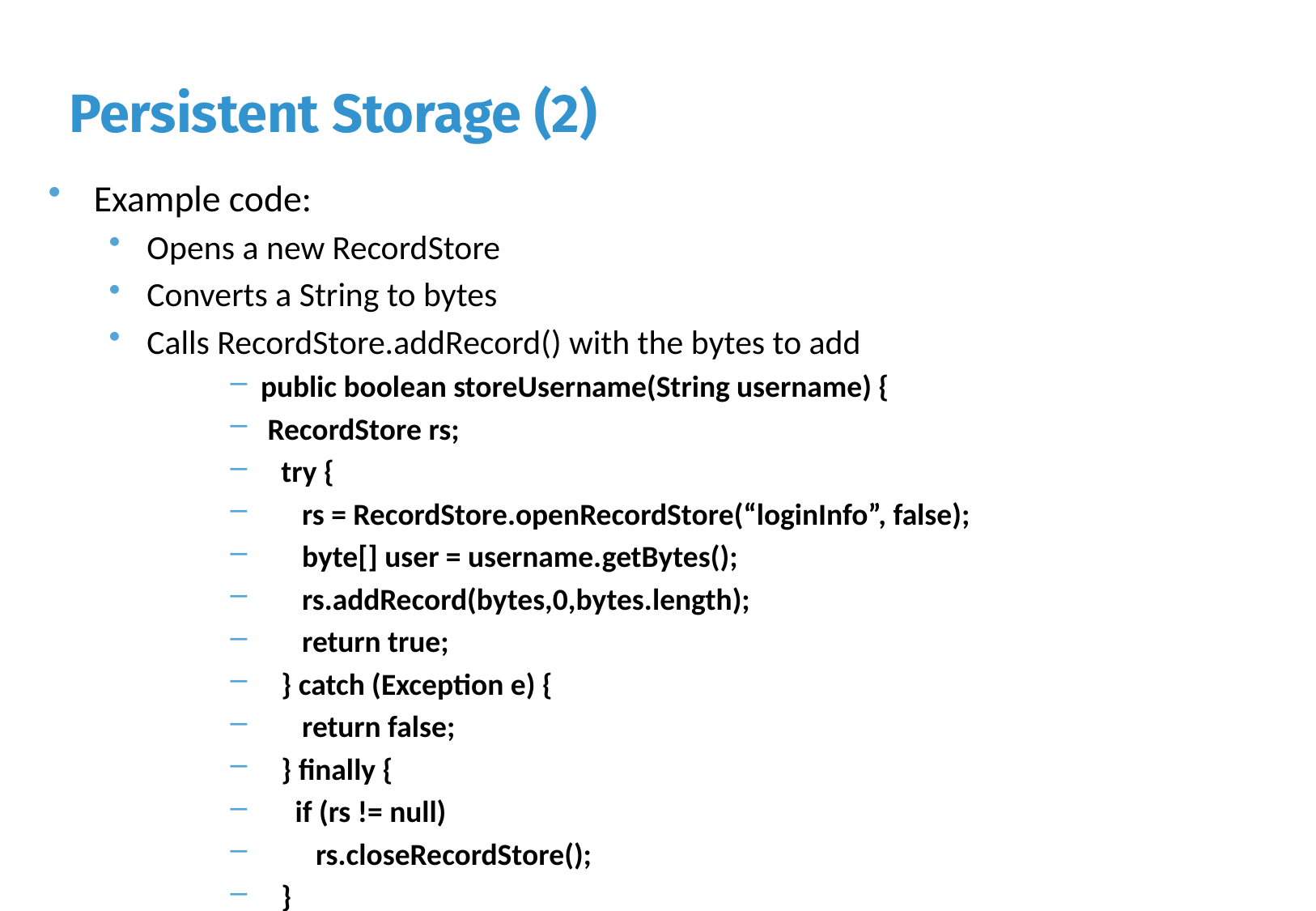

# Persistent Storage (2)
Example code:
Opens a new RecordStore
Converts a String to bytes
Calls RecordStore.addRecord() with the bytes to add
public boolean storeUsername(String username) {
 RecordStore rs;
   try {
      rs = RecordStore.openRecordStore(“loginInfo”, false);
      byte[] user = username.getBytes();
      rs.addRecord(bytes,0,bytes.length);
      return true;
   } catch (Exception e) {
      return false;
   } finally {
     if (rs != null)
        rs.closeRecordStore();
   }
}